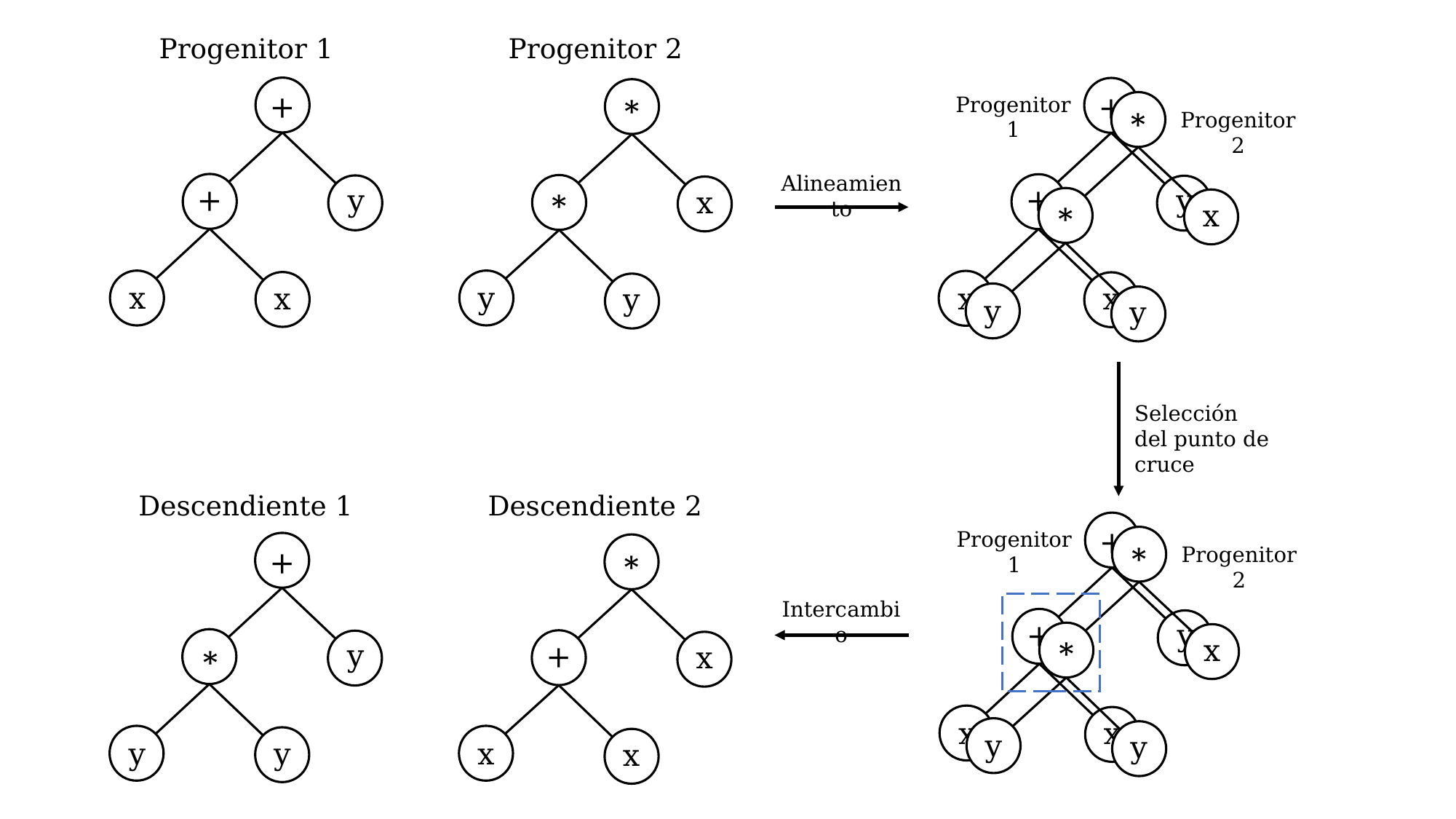

Progenitor 1
Progenitor 2
+

+
y
x
x
*
x
*
y
y
+

+
y
x
x

*
x
*
y
y
Progenitor 1
Progenitor 2
Alineamiento
Selección del punto de cruce
Descendiente 1
Descendiente 2
+

+
y
x
x

*
x
*
y
y
Progenitor 1
Progenitor 2
+

y
*
y
y
*
+
x
x
x
Intercambio